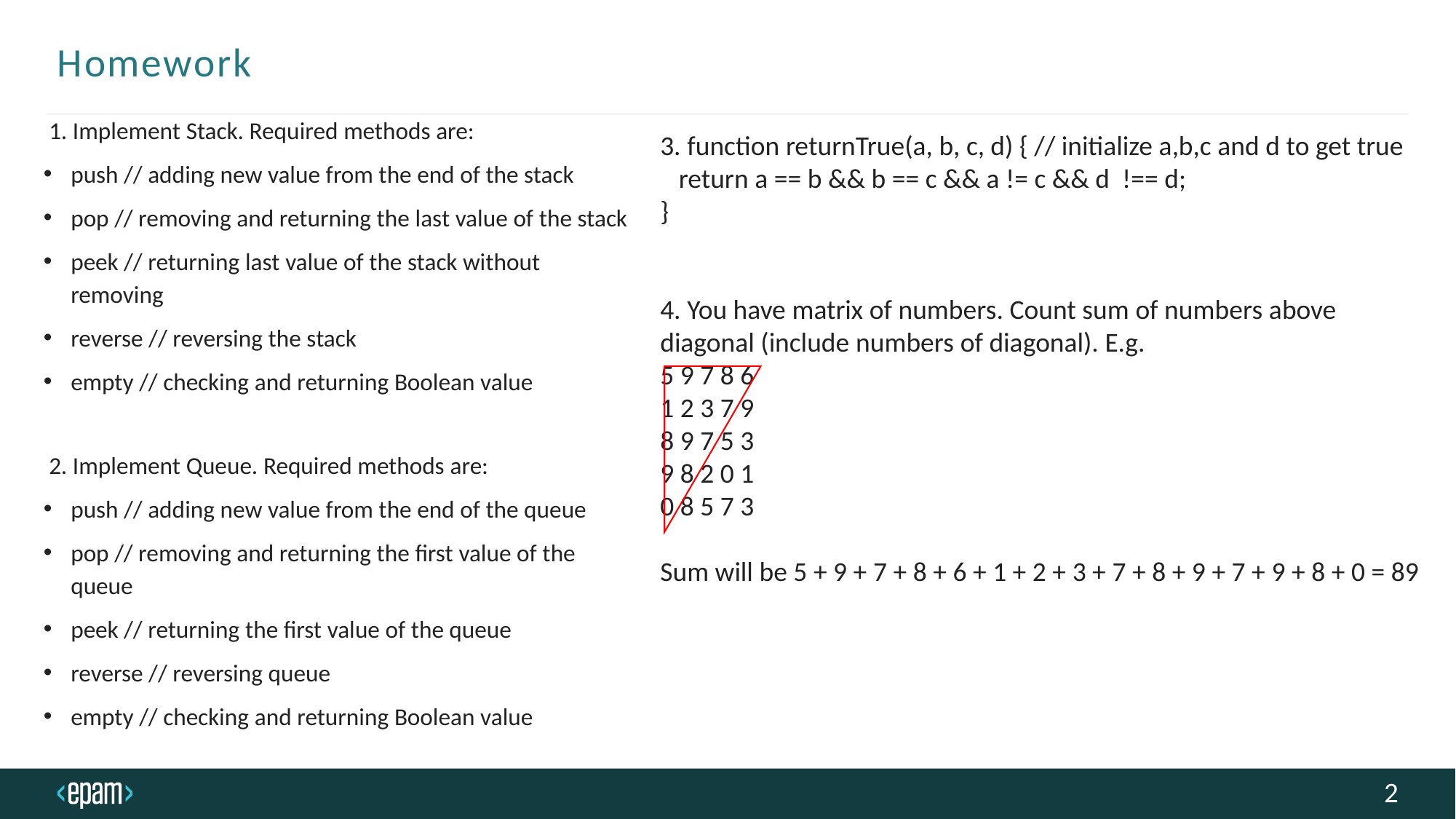

# Homework
 1. Implement Stack. Required methods are:
push // adding new value from the end of the stack
pop // removing and returning the last value of the stack
peek // returning last value of the stack without removing
reverse // reversing the stack
empty // checking and returning Boolean value
 2. Implement Queue. Required methods are:
push // adding new value from the end of the queue
pop // removing and returning the first value of the queue
peek // returning the first value of the queue
reverse // reversing queue
empty // checking and returning Boolean value

3. function returnTrue(a, b, c, d) { // initialize a,b,c and d to get true
   return a == b && b == c && a != c && d  !== d;
}

4. You have matrix of numbers. Count sum of numbers above diagonal (include numbers of diagonal). E.g.
5 9 7 8 6
1 2 3 7 9
8 9 7 5 3
9 8 2 0 1
0 8 5 7 3
Sum will be 5 + 9 + 7 + 8 + 6 + 1 + 2 + 3 + 7 + 8 + 9 + 7 + 9 + 8 + 0 = 89

2